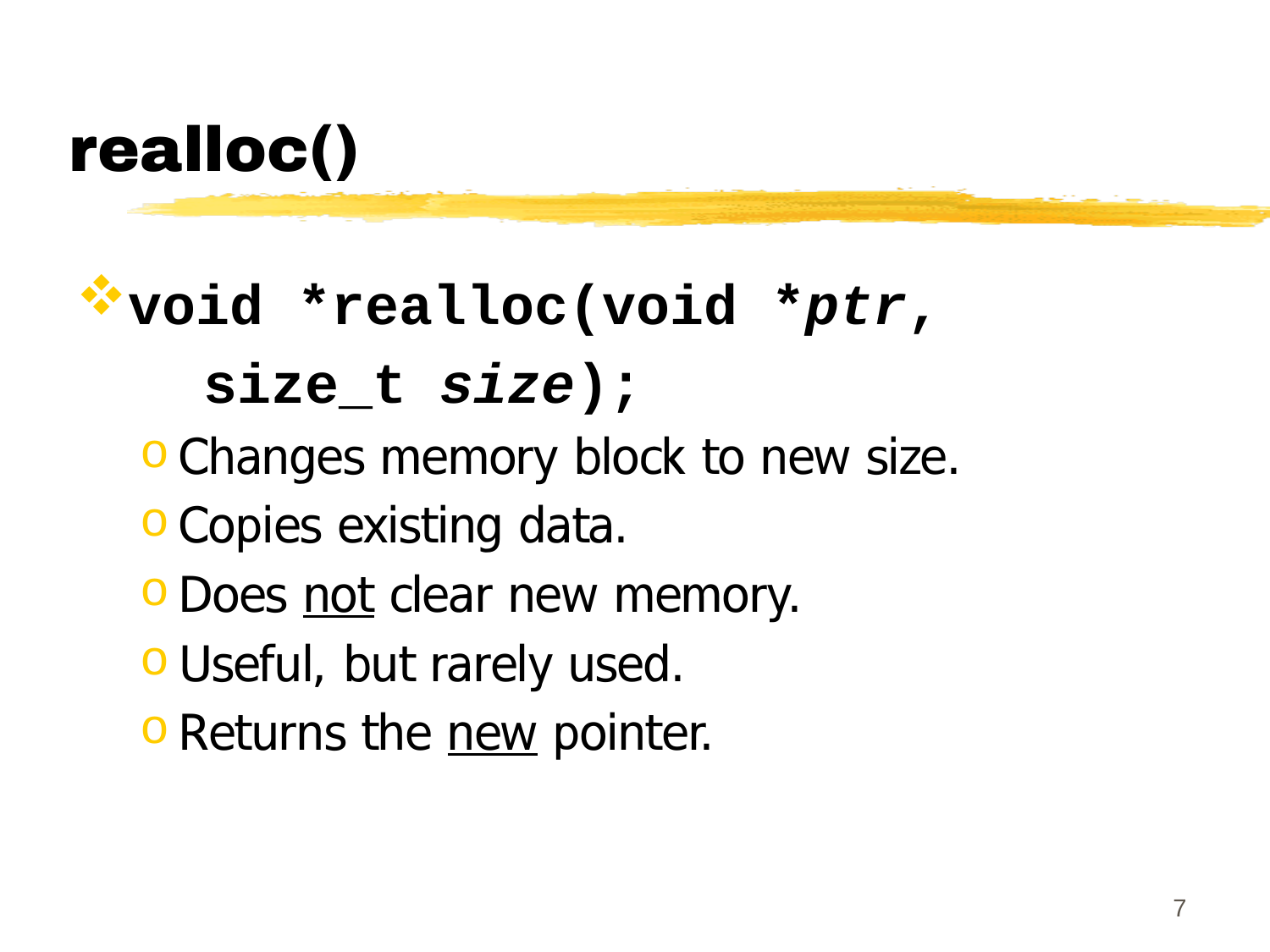

# realloc()
void *realloc(void *ptr,
	size_t size);
Changes memory block to new size.
Copies existing data.
Does not clear new memory.
Useful, but rarely used.
Returns the new pointer.
7